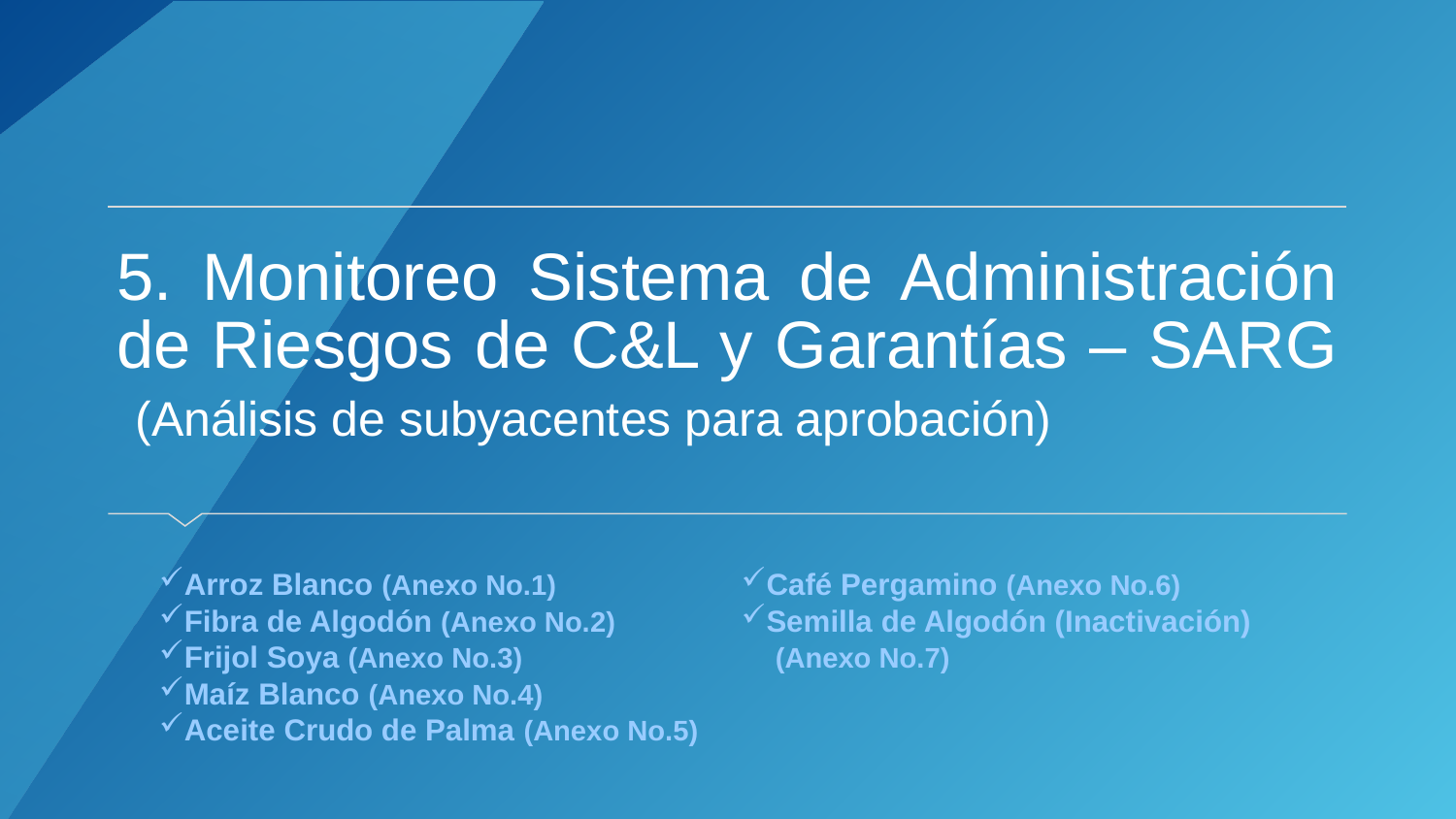

# 5. Monitoreo Sistema de Administración de Riesgos de C&L y Garantías – SARG (Análisis de subyacentes para aprobación)
Arroz Blanco (Anexo No.1)
Fibra de Algodón (Anexo No.2)
Frijol Soya (Anexo No.3)
Maíz Blanco (Anexo No.4)
Aceite Crudo de Palma (Anexo No.5)
Café Pergamino (Anexo No.6)
Semilla de Algodón (Inactivación)
    (Anexo No.7)